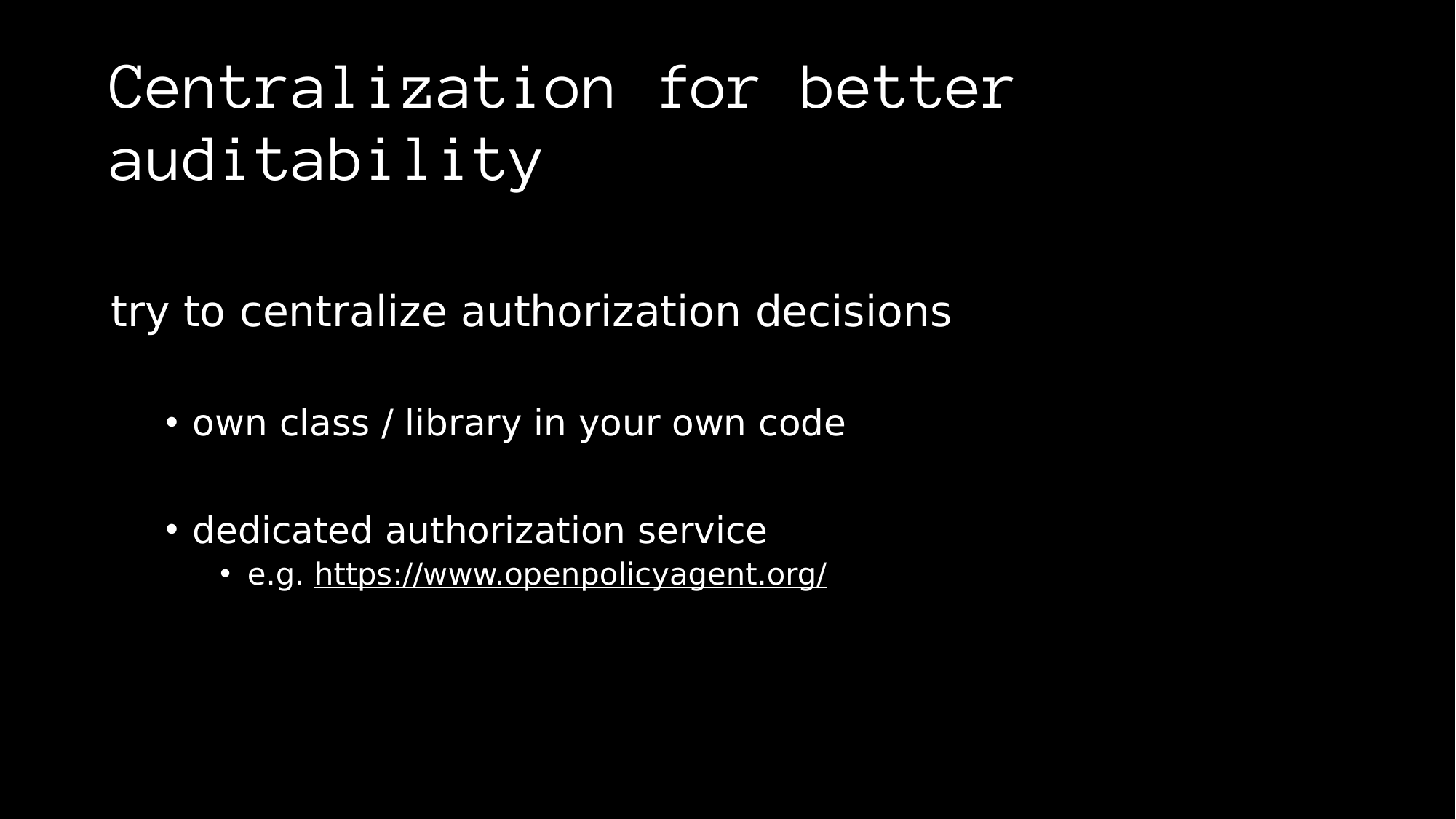

# Centralization for better auditability

try to centralize authorization decisions

own class / library in your own code

dedicated authorization service
e.g. https://www.openpolicyagent.org/